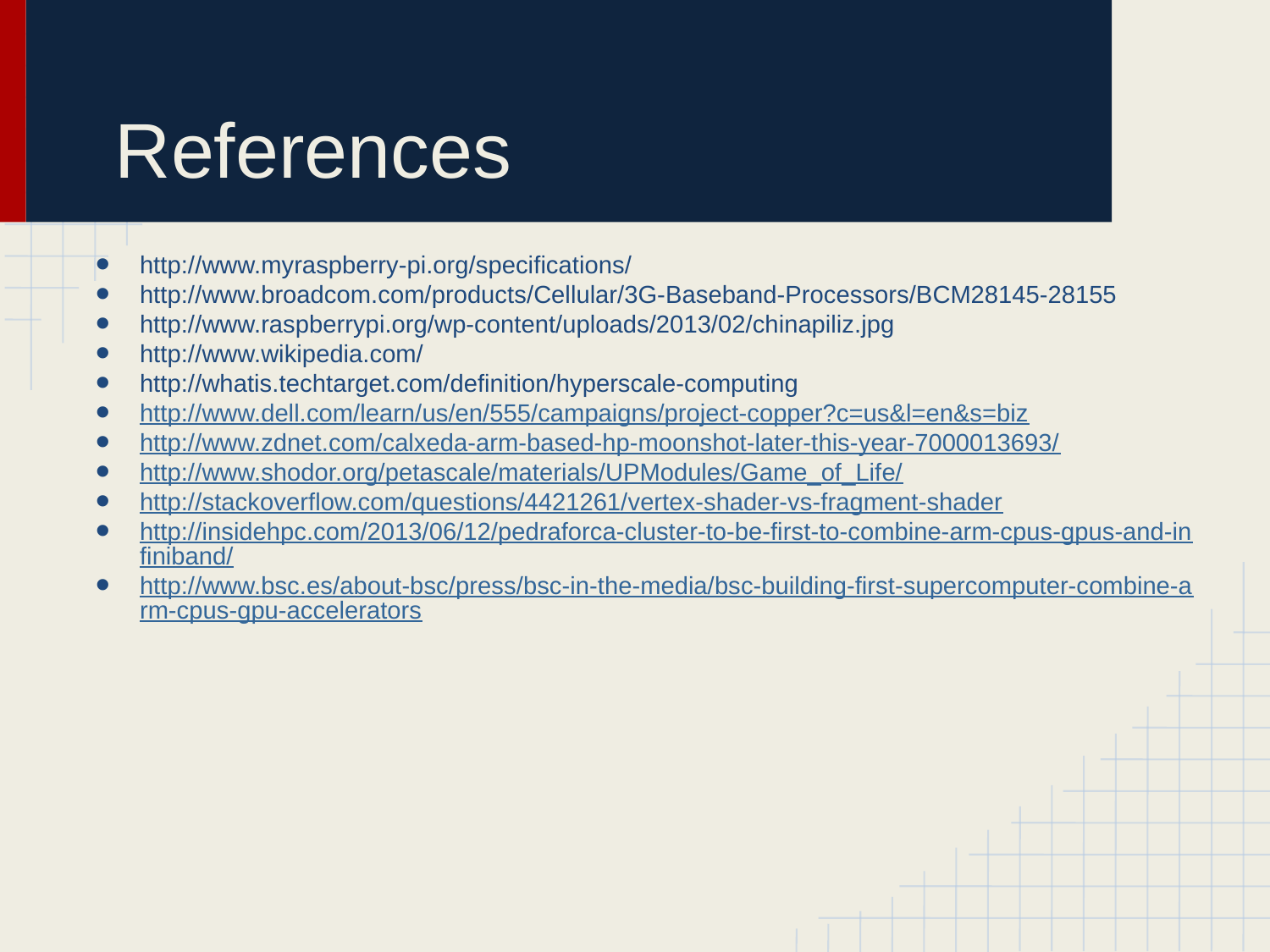

# References
http://www.myraspberry-pi.org/specifications/
http://www.broadcom.com/products/Cellular/3G-Baseband-Processors/BCM28145-28155
http://www.raspberrypi.org/wp-content/uploads/2013/02/chinapiliz.jpg
http://www.wikipedia.com/
http://whatis.techtarget.com/definition/hyperscale-computing
http://www.dell.com/learn/us/en/555/campaigns/project-copper?c=us&l=en&s=biz
http://www.zdnet.com/calxeda-arm-based-hp-moonshot-later-this-year-7000013693/
http://www.shodor.org/petascale/materials/UPModules/Game_of_Life/
http://stackoverflow.com/questions/4421261/vertex-shader-vs-fragment-shader
http://insidehpc.com/2013/06/12/pedraforca-cluster-to-be-first-to-combine-arm-cpus-gpus-and-infiniband/
http://www.bsc.es/about-bsc/press/bsc-in-the-media/bsc-building-first-supercomputer-combine-arm-cpus-gpu-accelerators